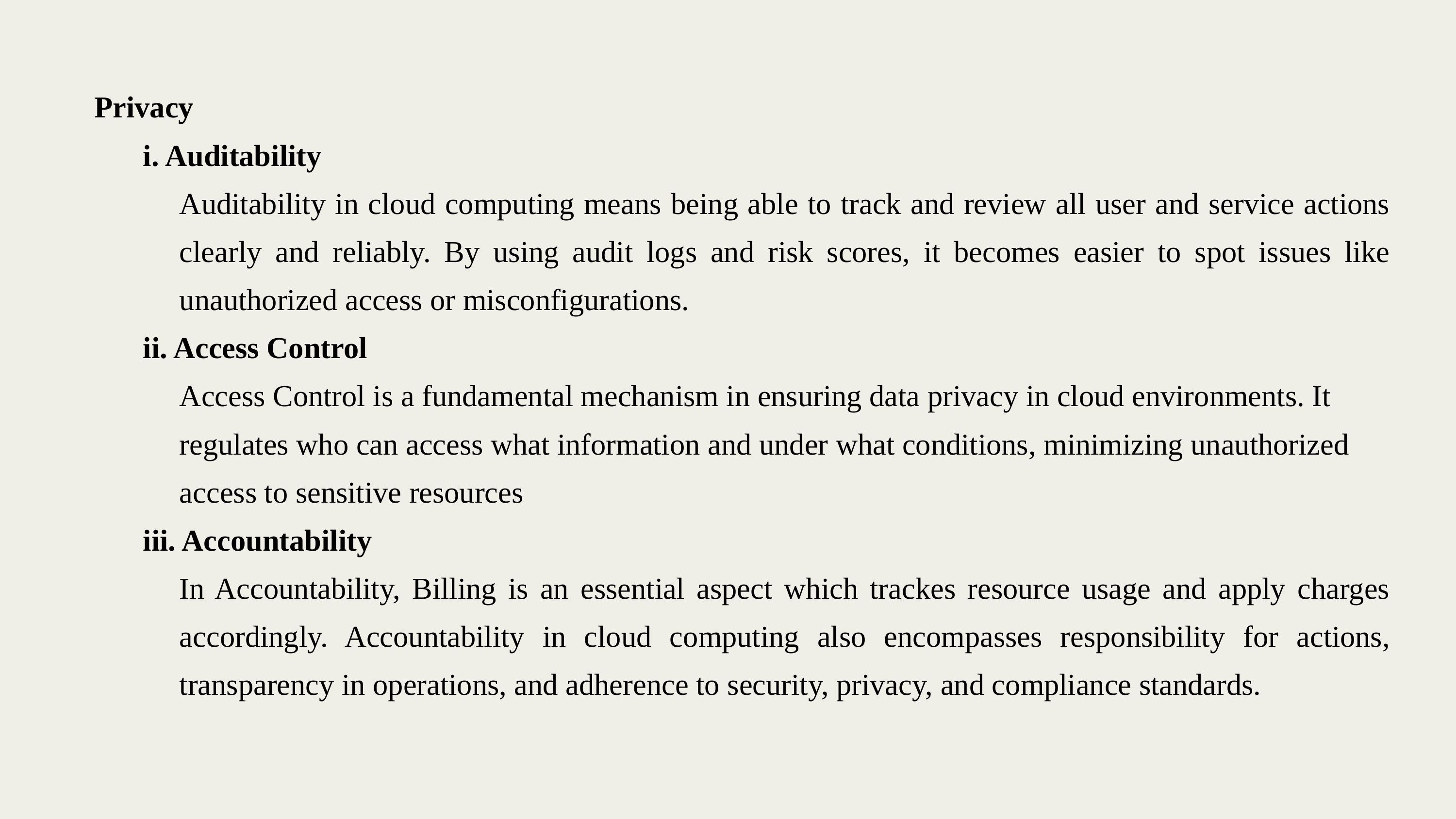

Privacy
i. Auditability
Auditability in cloud computing means being able to track and review all user and service actions clearly and reliably. By using audit logs and risk scores, it becomes easier to spot issues like unauthorized access or misconfigurations.
ii. Access Control
Access Control is a fundamental mechanism in ensuring data privacy in cloud environments. It regulates who can access what information and under what conditions, minimizing unauthorized access to sensitive resources
iii. Accountability
In Accountability, Billing is an essential aspect which trackes resource usage and apply charges accordingly. Accountability in cloud computing also encompasses responsibility for actions, transparency in operations, and adherence to security, privacy, and compliance standards.